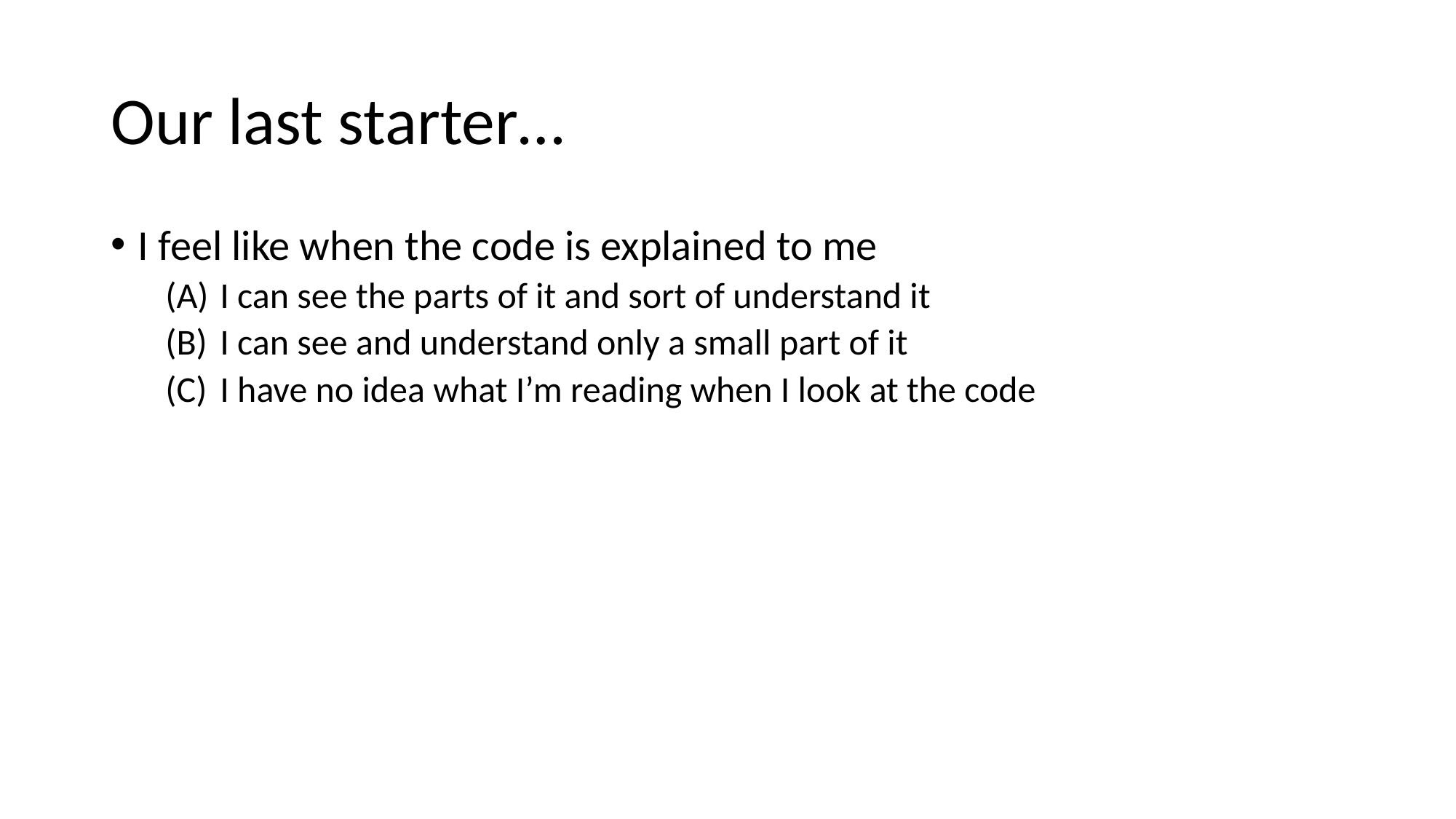

# Our last starter…
I feel like when the code is explained to me
I can see the parts of it and sort of understand it
I can see and understand only a small part of it
I have no idea what I’m reading when I look at the code